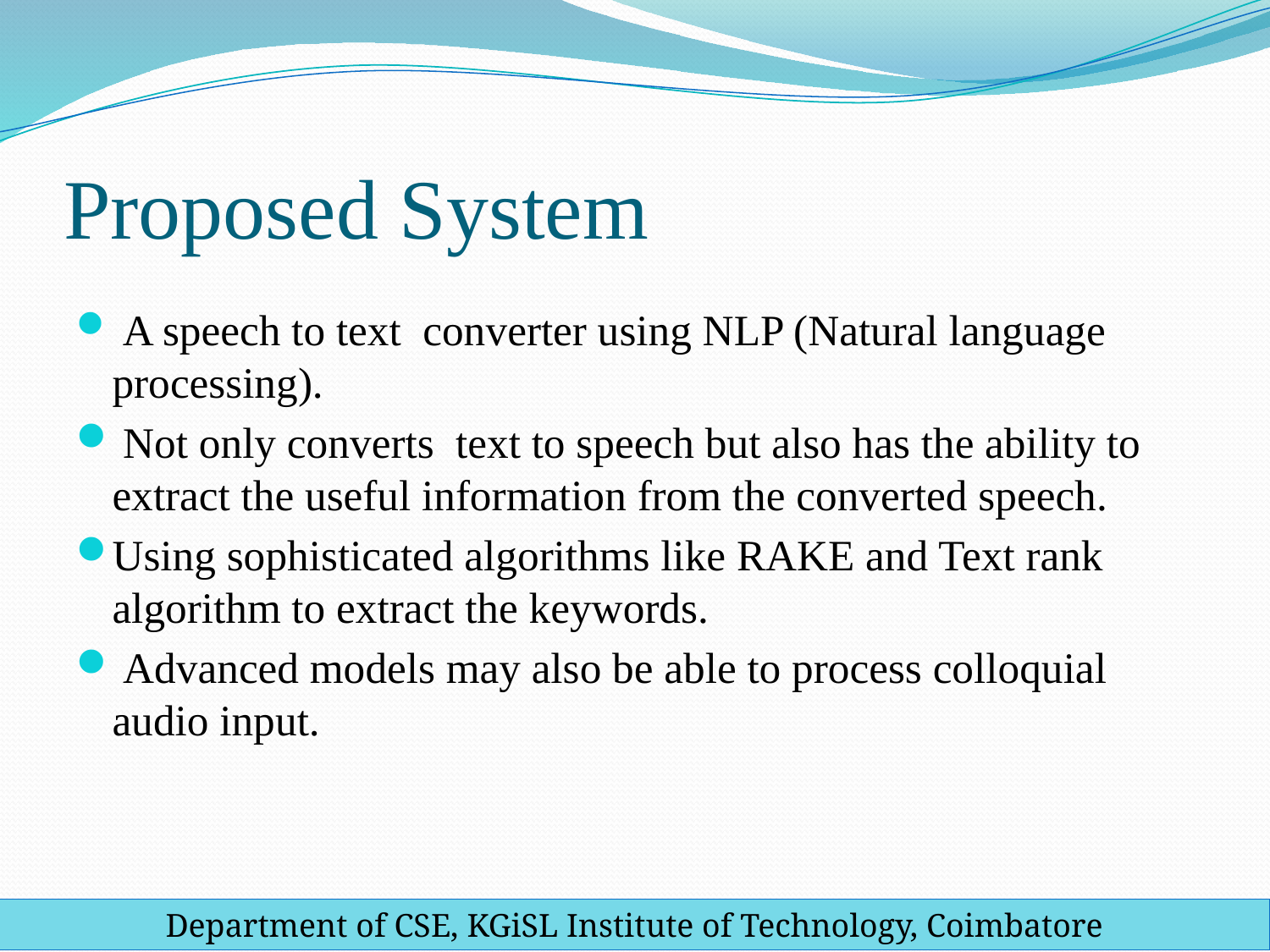

# Proposed System
 A speech to text  converter using NLP (Natural language processing).
 Not only converts  text to speech but also has the ability to extract the useful information from the converted speech.
Using sophisticated algorithms like RAKE and Text rank algorithm to extract the keywords.
 Advanced models may also be able to process colloquial audio input.
Department of CSE, KGiSL Institute of Technology, Coimbatore